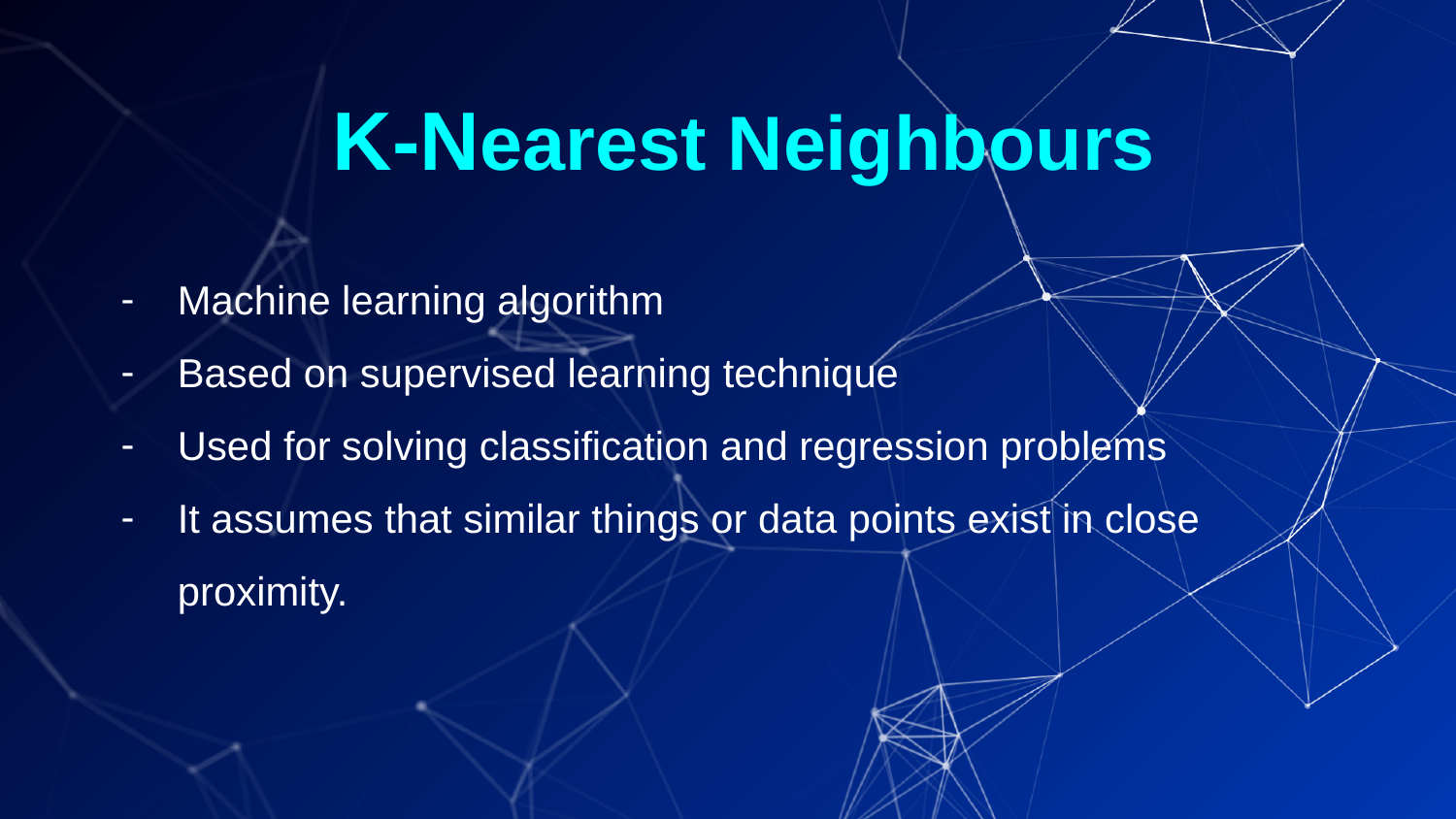

K-Nearest Neighbours
Machine learning algorithm
Based on supervised learning technique
Used for solving classification and regression problems
It assumes that similar things or data points exist in close proximity.